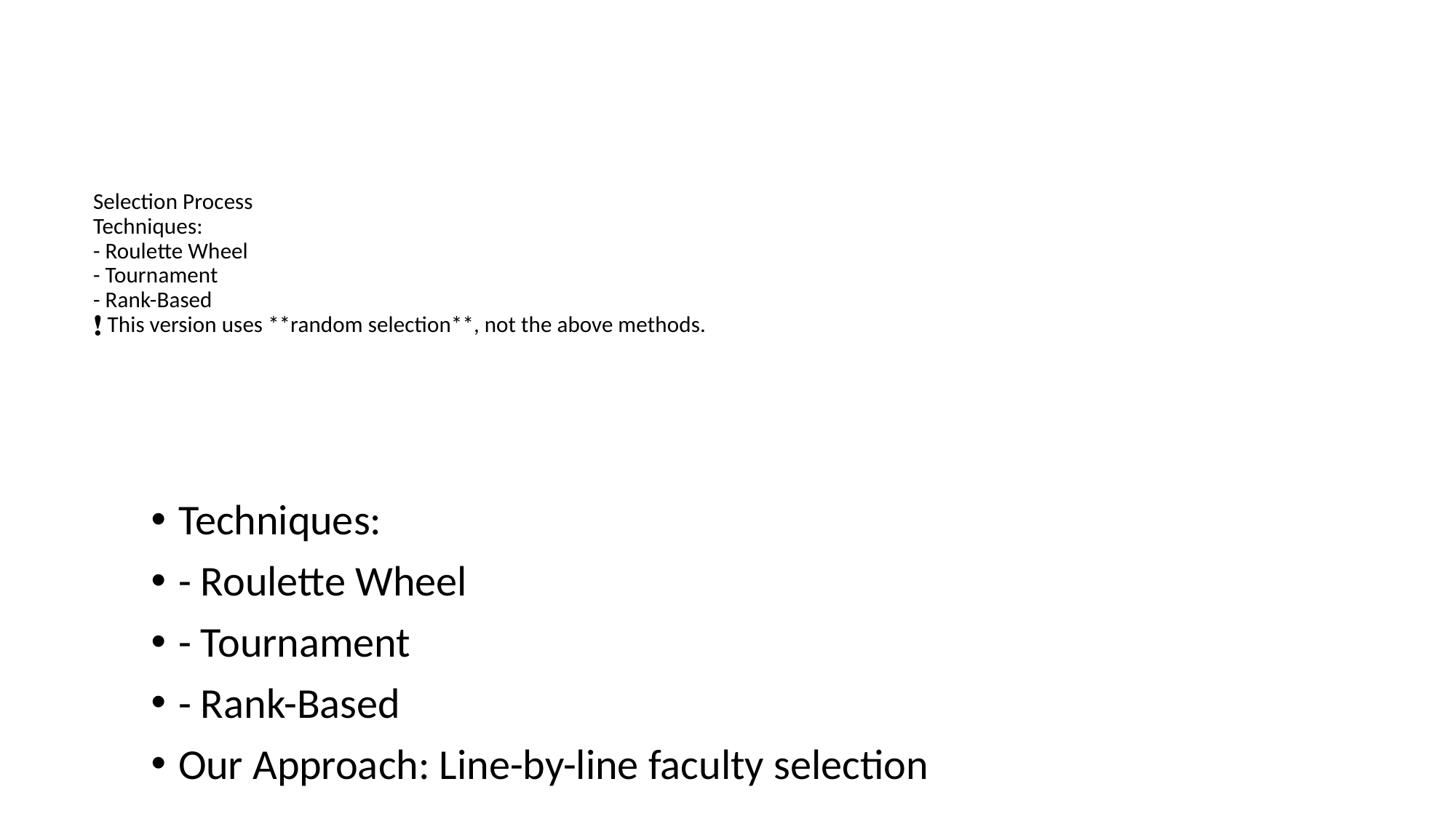

# Selection Process
Techniques:
- Roulette Wheel
- Tournament
- Rank-Based
❗ This version uses **random selection**, not the above methods.

Techniques:
- Roulette Wheel
- Tournament
- Rank-Based
Our Approach: Line-by-line faculty selection